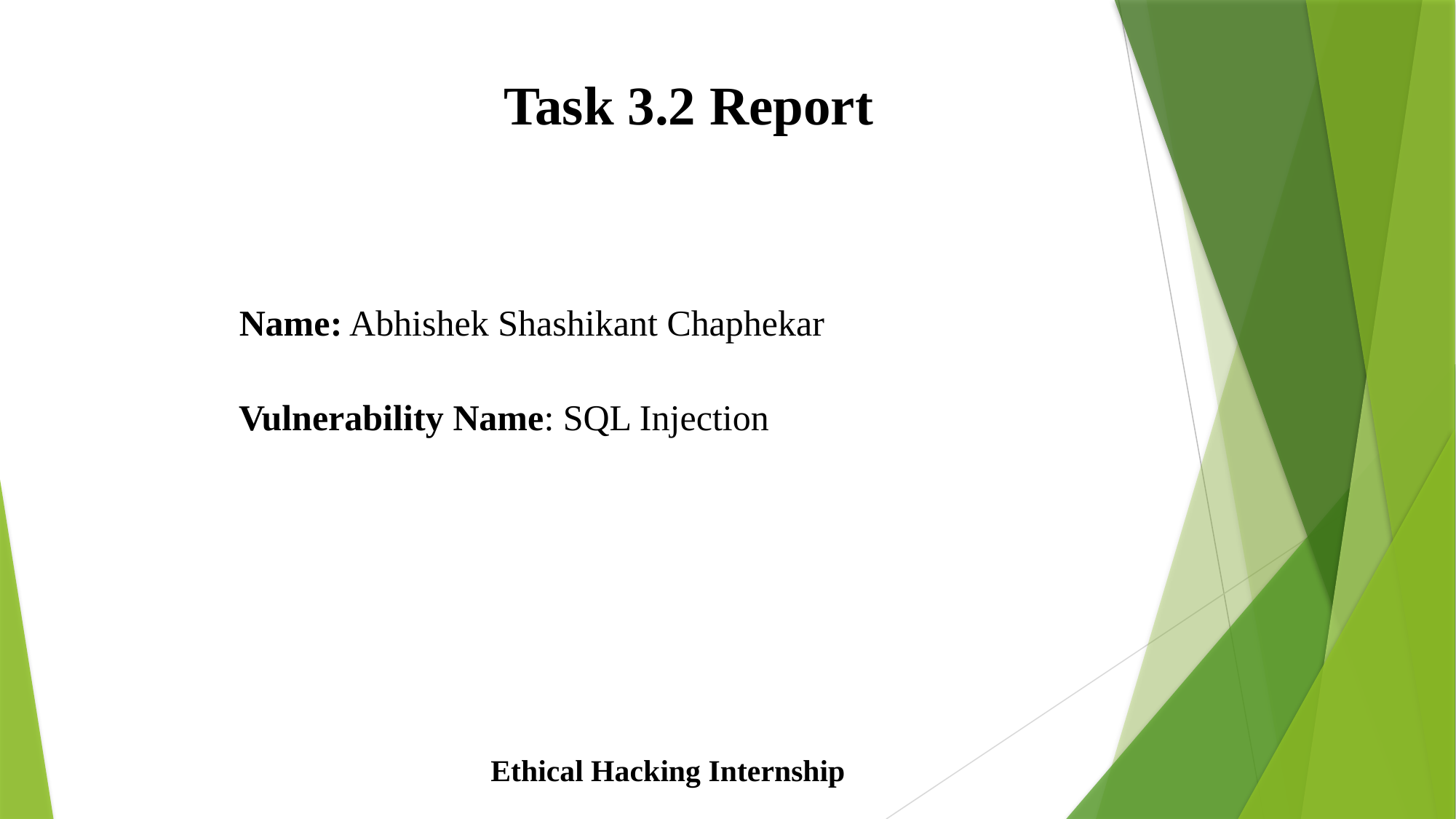

Task 3.2 Report
Name: Abhishek Shashikant Chaphekar
Vulnerability Name: SQL Injection
Ethical Hacking Internship